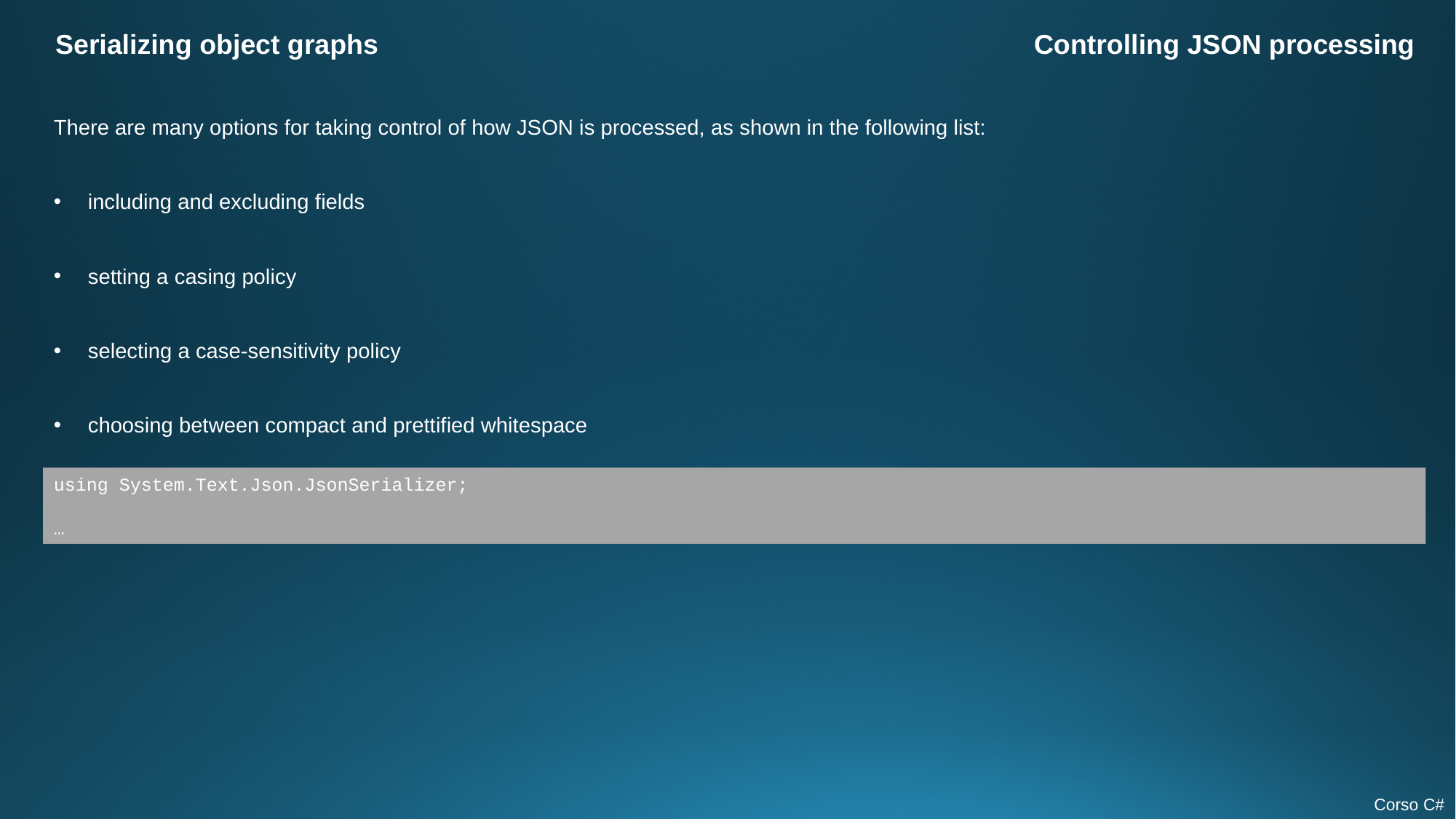

Serializing object graphs
Controlling JSON processing
There are many options for taking control of how JSON is processed, as shown in the following list:
including and excluding fields
setting a casing policy
selecting a case-sensitivity policy
choosing between compact and prettified whitespace
using System.Text.Json.JsonSerializer;

…
Corso C#